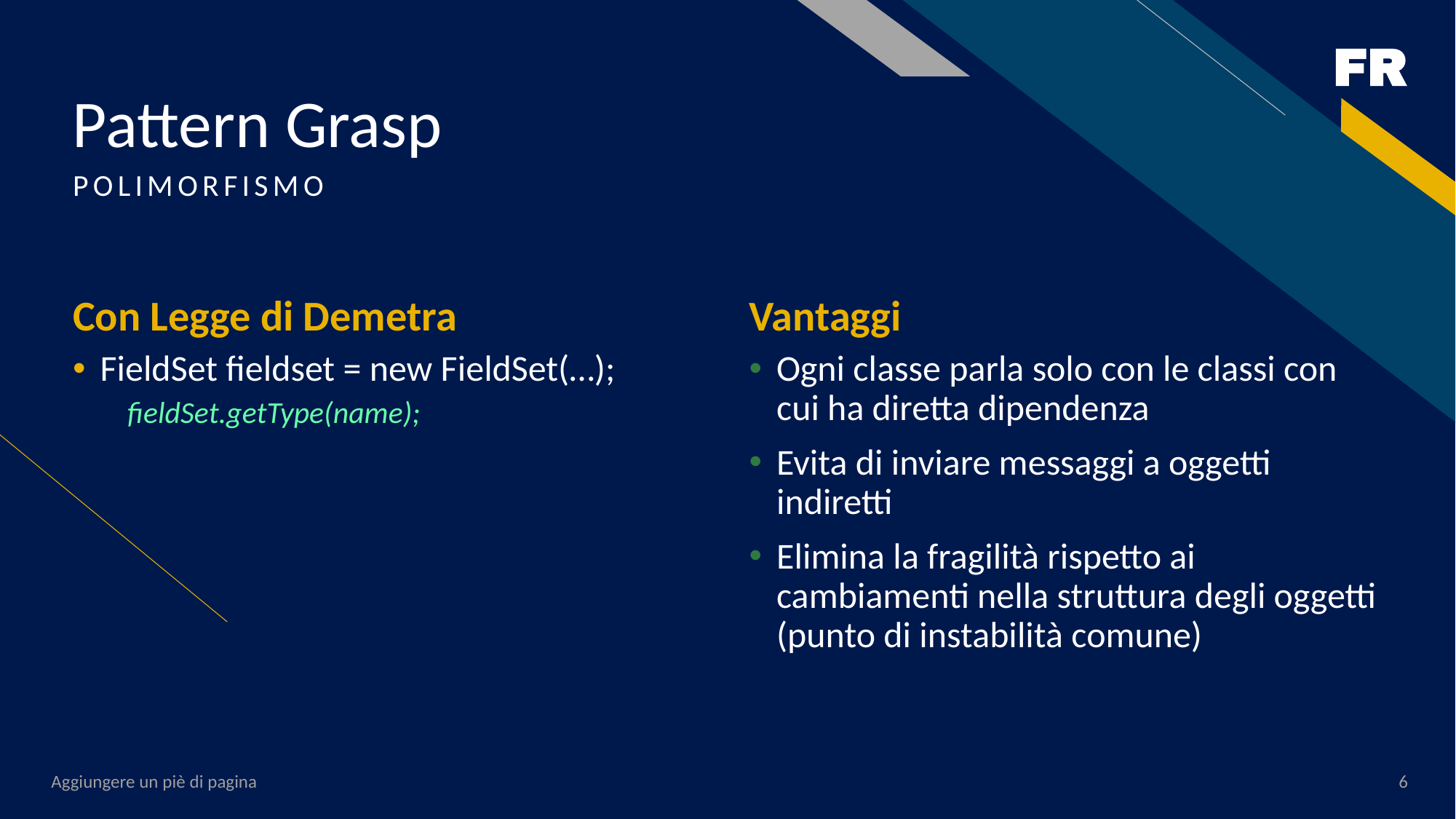

# Pattern Grasp
POLIMORFISMO
Con Legge di Demetra
Vantaggi
FieldSet fieldset = new FieldSet(…);
fieldSet.getType(name);
Ogni classe parla solo con le classi con cui ha diretta dipendenza
Evita di inviare messaggi a oggetti indiretti
Elimina la fragilità rispetto ai cambiamenti nella struttura degli oggetti (punto di instabilità comune)
Aggiungere un piè di pagina
6